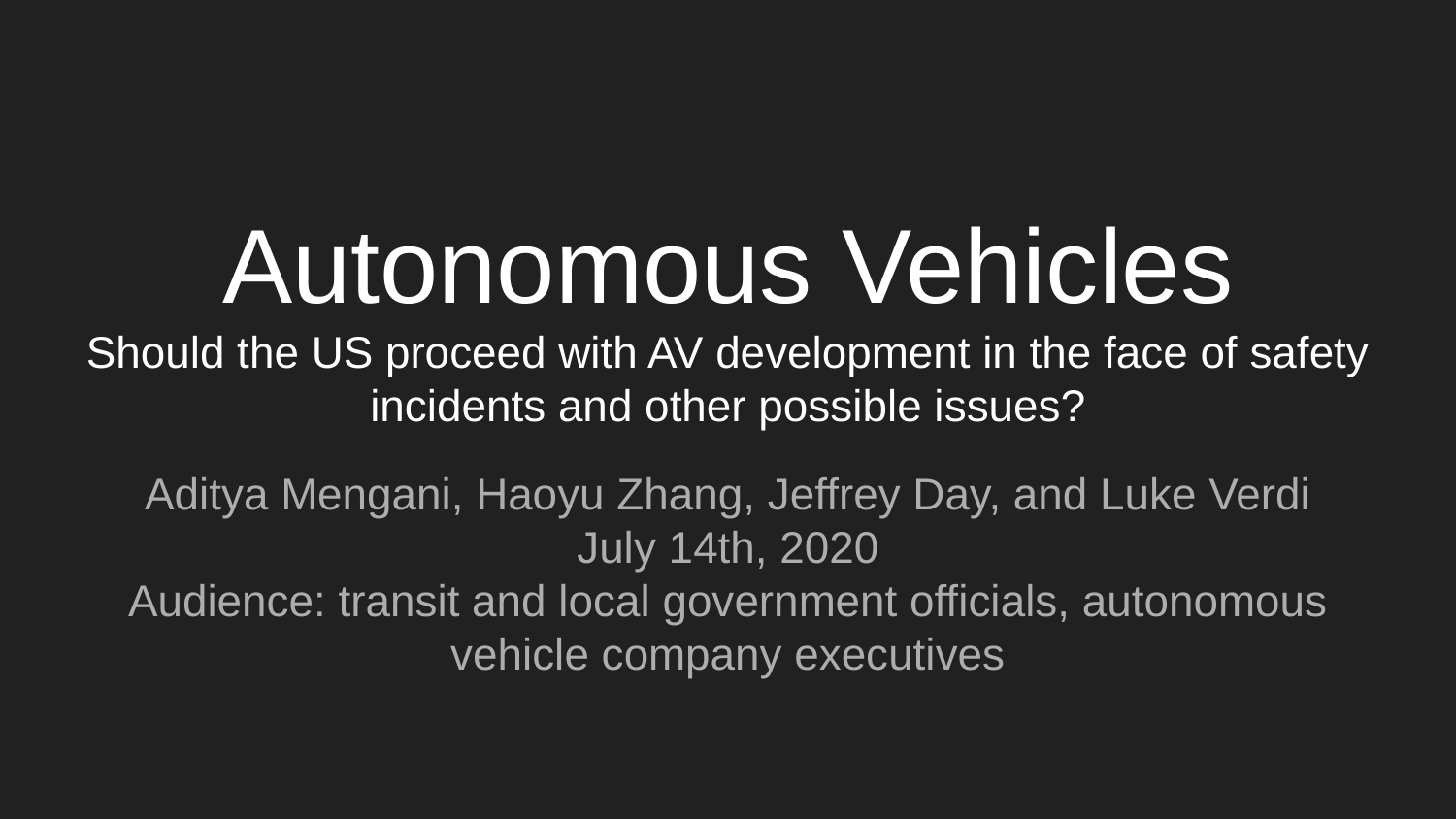

# Autonomous Vehicles
Should the US proceed with AV development in the face of safety incidents and other possible issues?
Aditya Mengani, Haoyu Zhang, Jeffrey Day, and Luke Verdi
July 14th, 2020
Audience: transit and local government officials, autonomous vehicle company executives